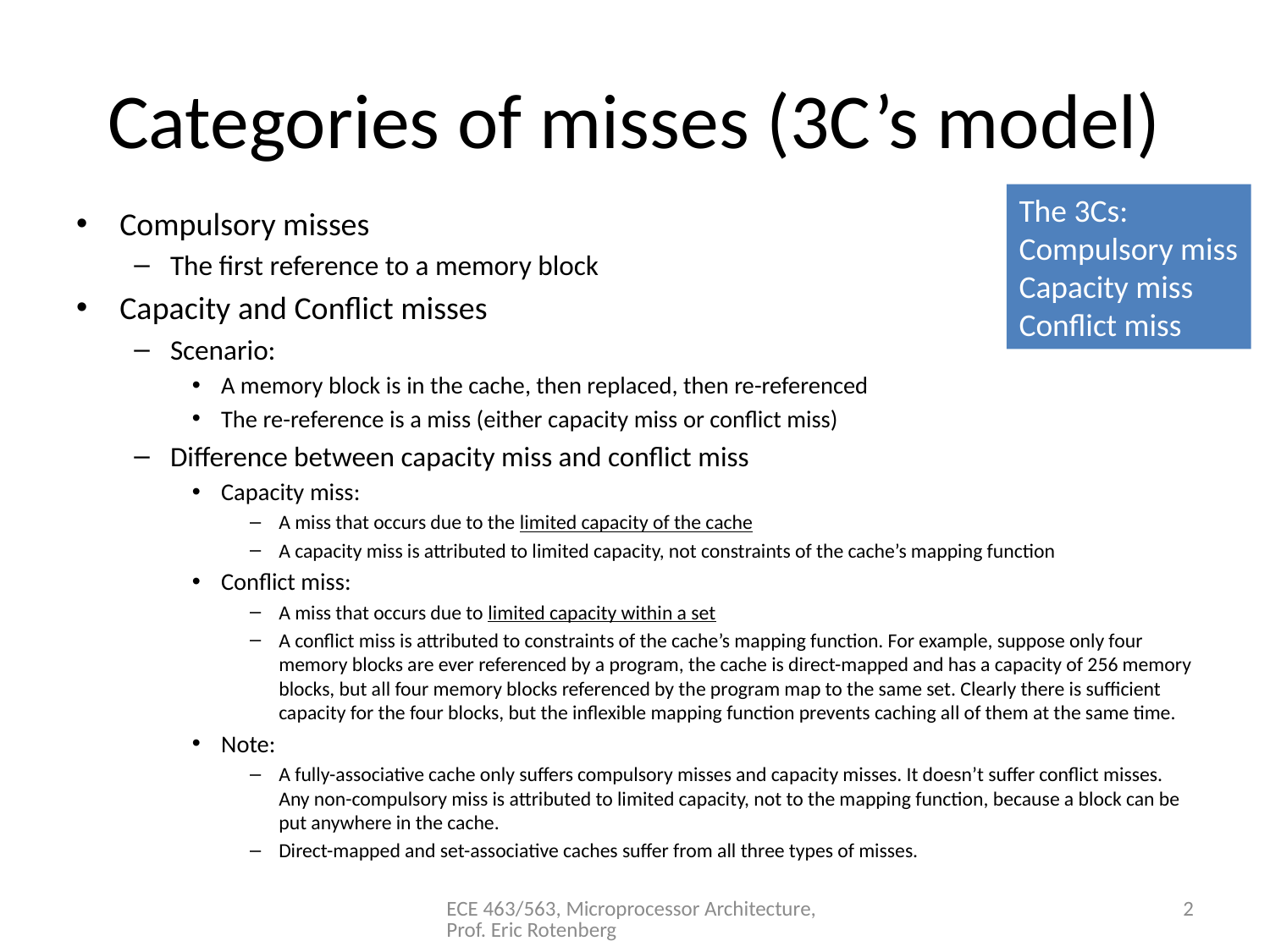

# Categories of misses (3C’s model)
The 3Cs:
Compulsory miss
Capacity miss
Conflict miss
Compulsory misses
The first reference to a memory block
Capacity and Conflict misses
Scenario:
A memory block is in the cache, then replaced, then re-referenced
The re-reference is a miss (either capacity miss or conflict miss)
Difference between capacity miss and conflict miss
Capacity miss:
A miss that occurs due to the limited capacity of the cache
A capacity miss is attributed to limited capacity, not constraints of the cache’s mapping function
Conflict miss:
A miss that occurs due to limited capacity within a set
A conflict miss is attributed to constraints of the cache’s mapping function. For example, suppose only four memory blocks are ever referenced by a program, the cache is direct-mapped and has a capacity of 256 memory blocks, but all four memory blocks referenced by the program map to the same set. Clearly there is sufficient capacity for the four blocks, but the inflexible mapping function prevents caching all of them at the same time.
Note:
A fully-associative cache only suffers compulsory misses and capacity misses. It doesn’t suffer conflict misses. Any non-compulsory miss is attributed to limited capacity, not to the mapping function, because a block can be put anywhere in the cache.
Direct-mapped and set-associative caches suffer from all three types of misses.
ECE 463/563, Microprocessor Architecture, Prof. Eric Rotenberg
2